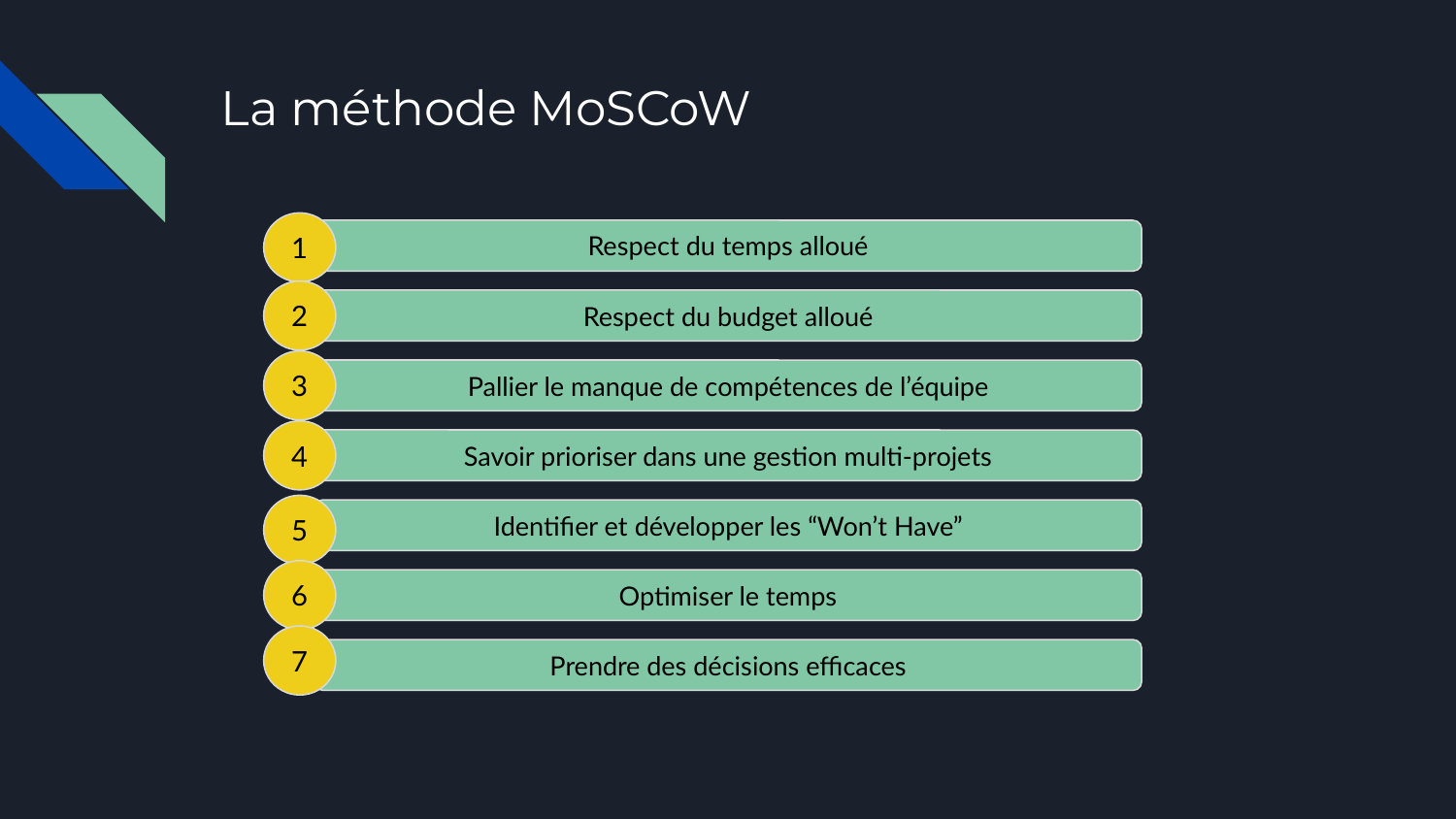

# La méthode MoSCoW
1
Respect du temps alloué
2
Respect du budget alloué
3
Pallier le manque de compétences de l’équipe
4
Savoir prioriser dans une gestion multi-projets
5
Identifier et développer les “Won’t Have”
6
Optimiser le temps
7
Prendre des décisions efficaces